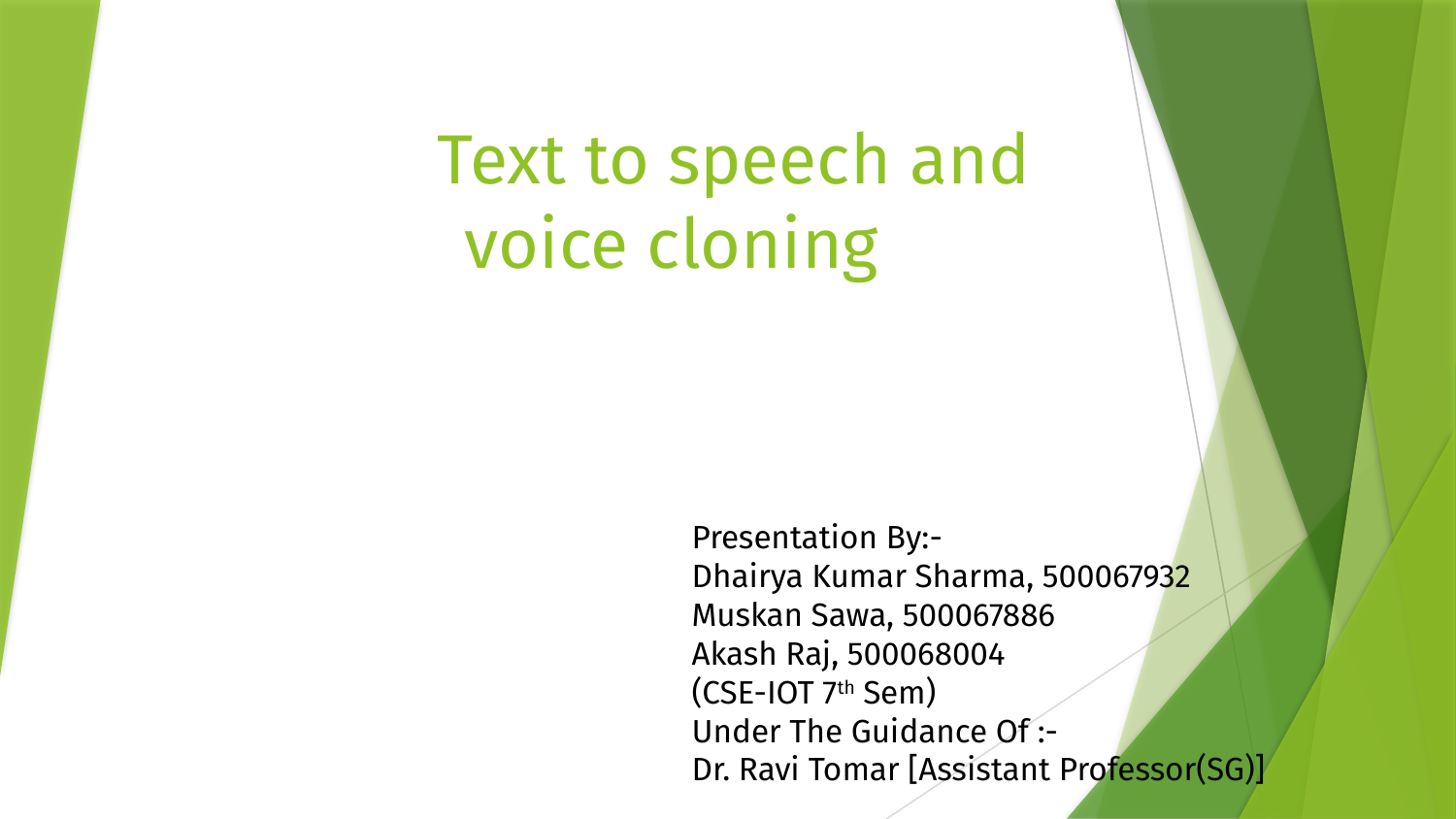

# Text to speech and voice cloning
Presentation By:-
Dhairya Kumar Sharma, 500067932
Muskan Sawa, 500067886
Akash Raj, 500068004
(CSE-IOT 7th Sem)
Under The Guidance Of :-
Dr. Ravi Tomar [Assistant Professor(SG)]